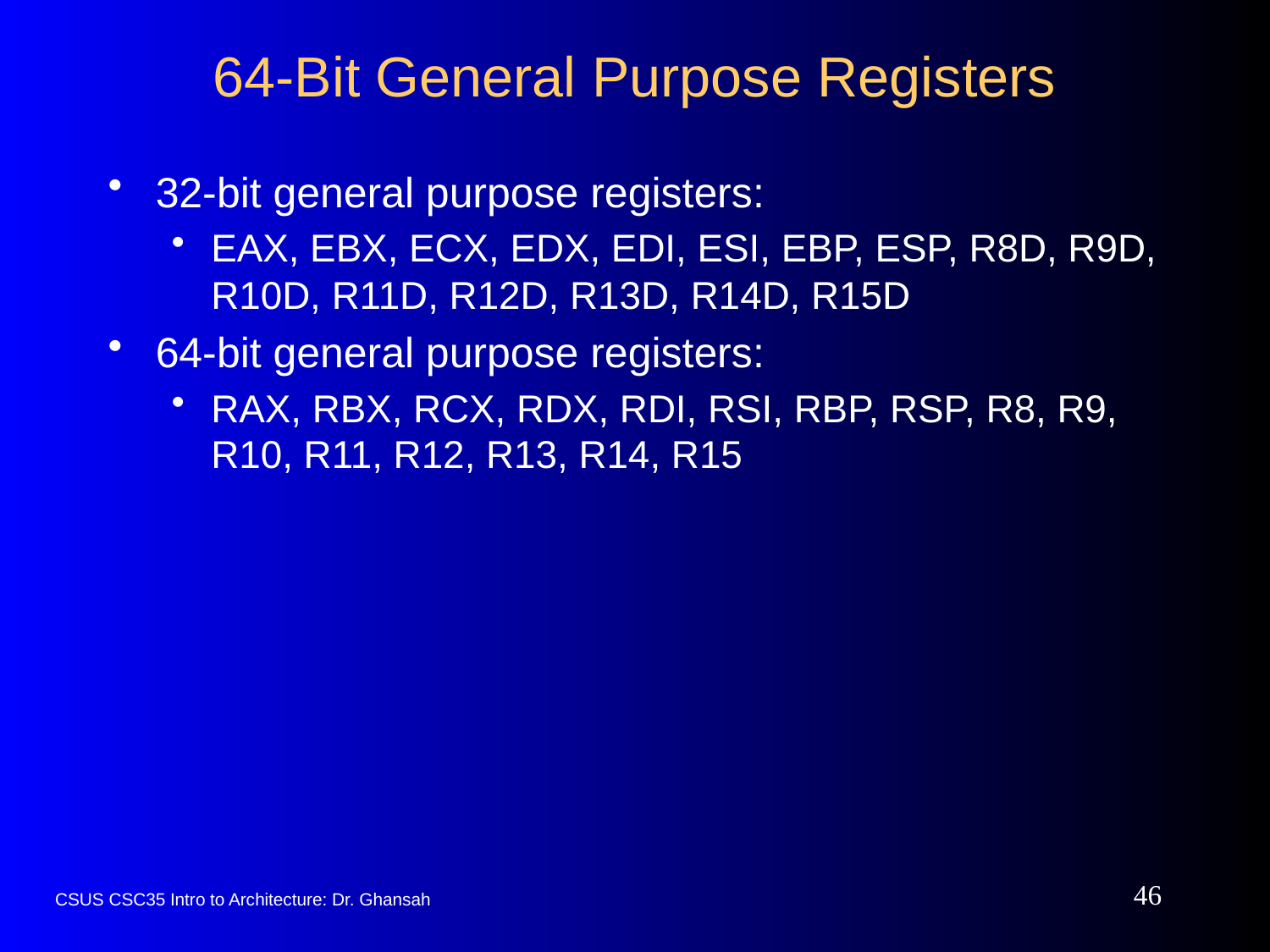

# 64-Bit General Purpose Registers
32-bit general purpose registers:
EAX, EBX, ECX, EDX, EDI, ESI, EBP, ESP, R8D, R9D, R10D, R11D, R12D, R13D, R14D, R15D
64-bit general purpose registers:
RAX, RBX, RCX, RDX, RDI, RSI, RBP, RSP, R8, R9, R10, R11, R12, R13, R14, R15
46
CSUS CSC35 Intro to Architecture: Dr. Ghansah